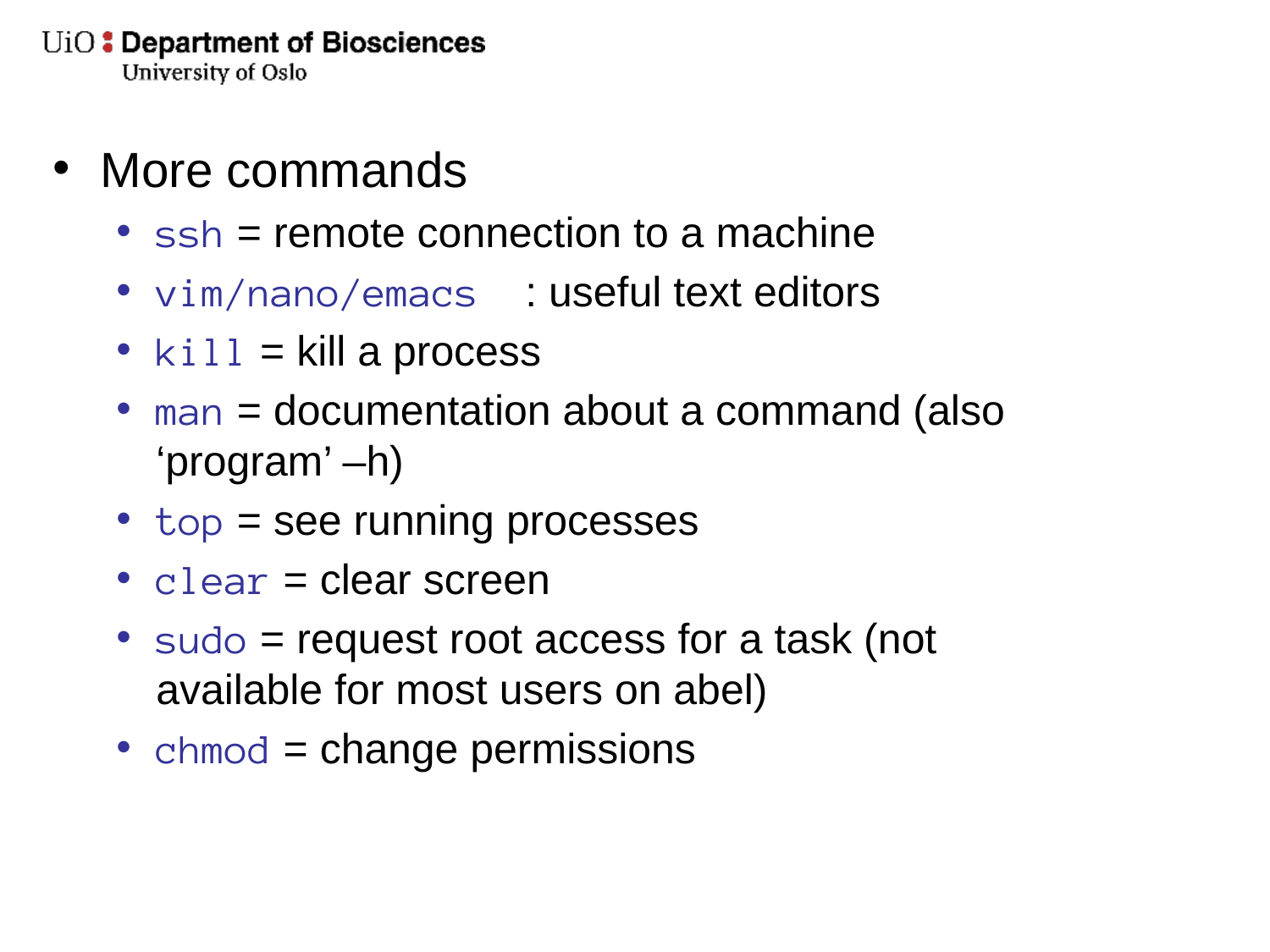

More commands
ssh = remote connection to a machine
vim/nano/emacs  : useful text editors
kill = kill a process
man = documentation about a command (also ‘program’ –h)
top = see running processes
clear = clear screen
sudo = request root access for a task (not available for most users on abel)
chmod = change permissions